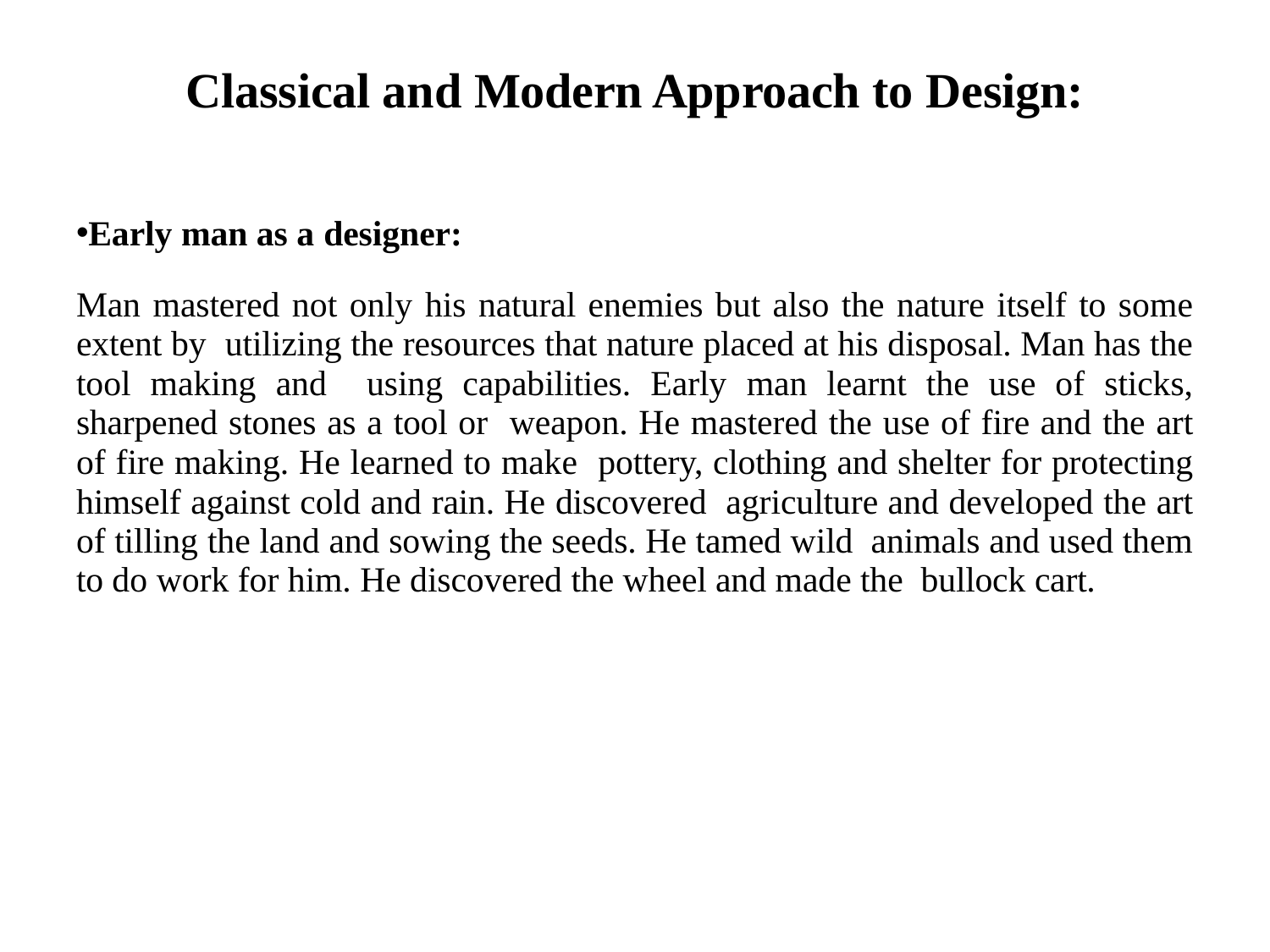

# Classical and Modern Approach to Design:
Early man as a designer:

Man mastered not only his natural enemies but also the nature itself to some extent by  utilizing the resources that nature placed at his disposal. Man has the tool making and  using capabilities. Early man learnt the use of sticks, sharpened stones as a tool or  weapon. He mastered the use of fire and the art of fire making. He learned to make  pottery, clothing and shelter for protecting himself against cold and rain. He discovered  agriculture and developed the art of tilling the land and sowing the seeds. He tamed wild  animals and used them to do work for him. He discovered the wheel and made the  bullock cart.